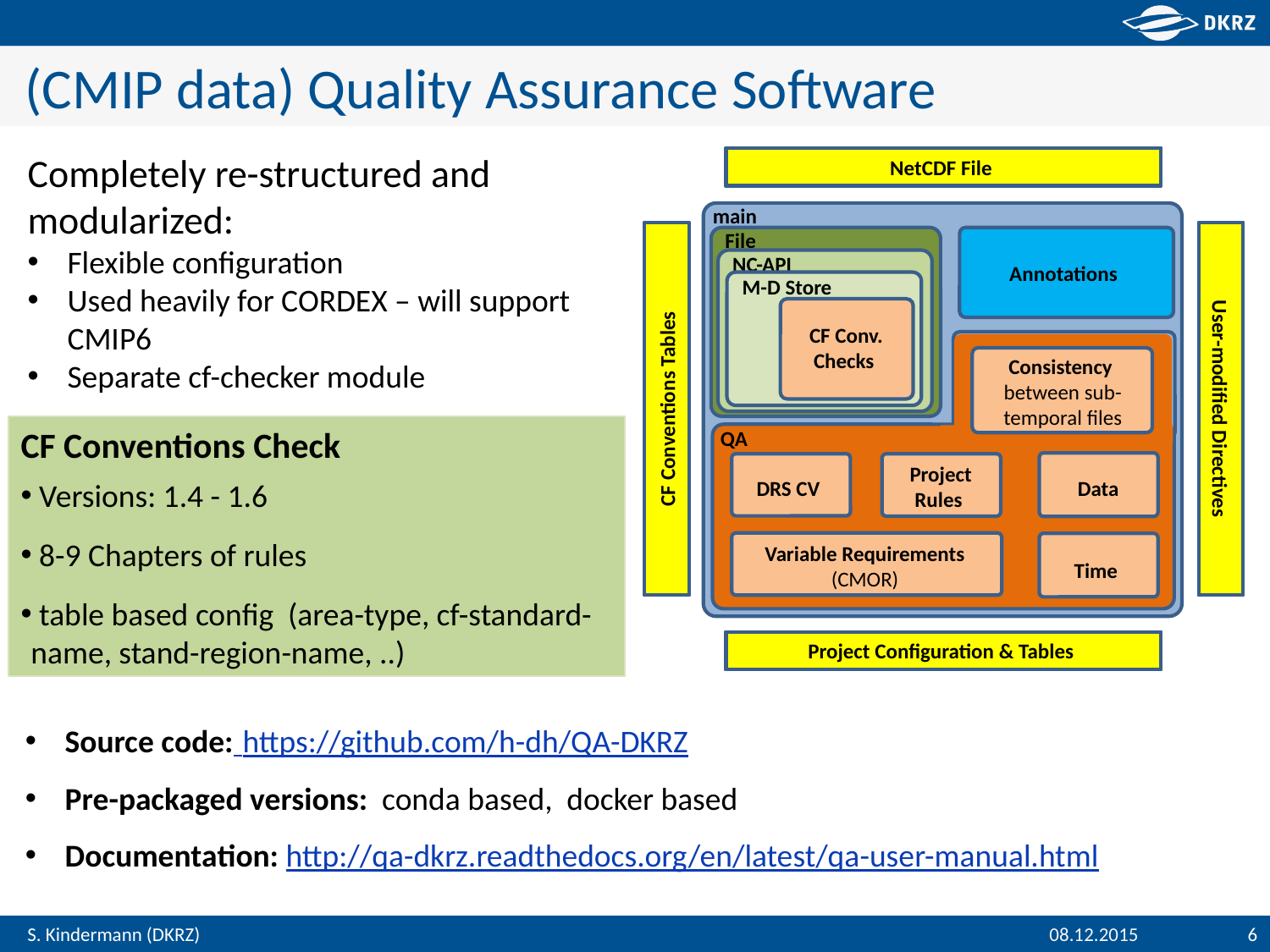

# (CMIP data) Quality Assurance Software
Completely re-structured and modularized:
Flexible configuration
Used heavily for CORDEX – will support CMIP6
Separate cf-checker module
NetCDF File
main

File

Annotations
NC-API
M-D Store

CF Conv.
Checks

QA

Consistency
between sub-temporal files

Data

DRS CV

Project
Rules

Variable Requirements
(CMOR)

Time
User-modified Directives
CF Conventions Tables
Project Configuration & Tables
CF Conventions Check
 Versions: 1.4 - 1.6
 8-9 Chapters of rules
 table based config  (area-type, cf-standard-name, stand-region-name, ..)
Source code: https://github.com/h-dh/QA-DKRZ
Pre-packaged versions:  conda based,  docker based
Documentation: http://qa-dkrz.readthedocs.org/en/latest/qa-user-manual.html
08.12.2015
6